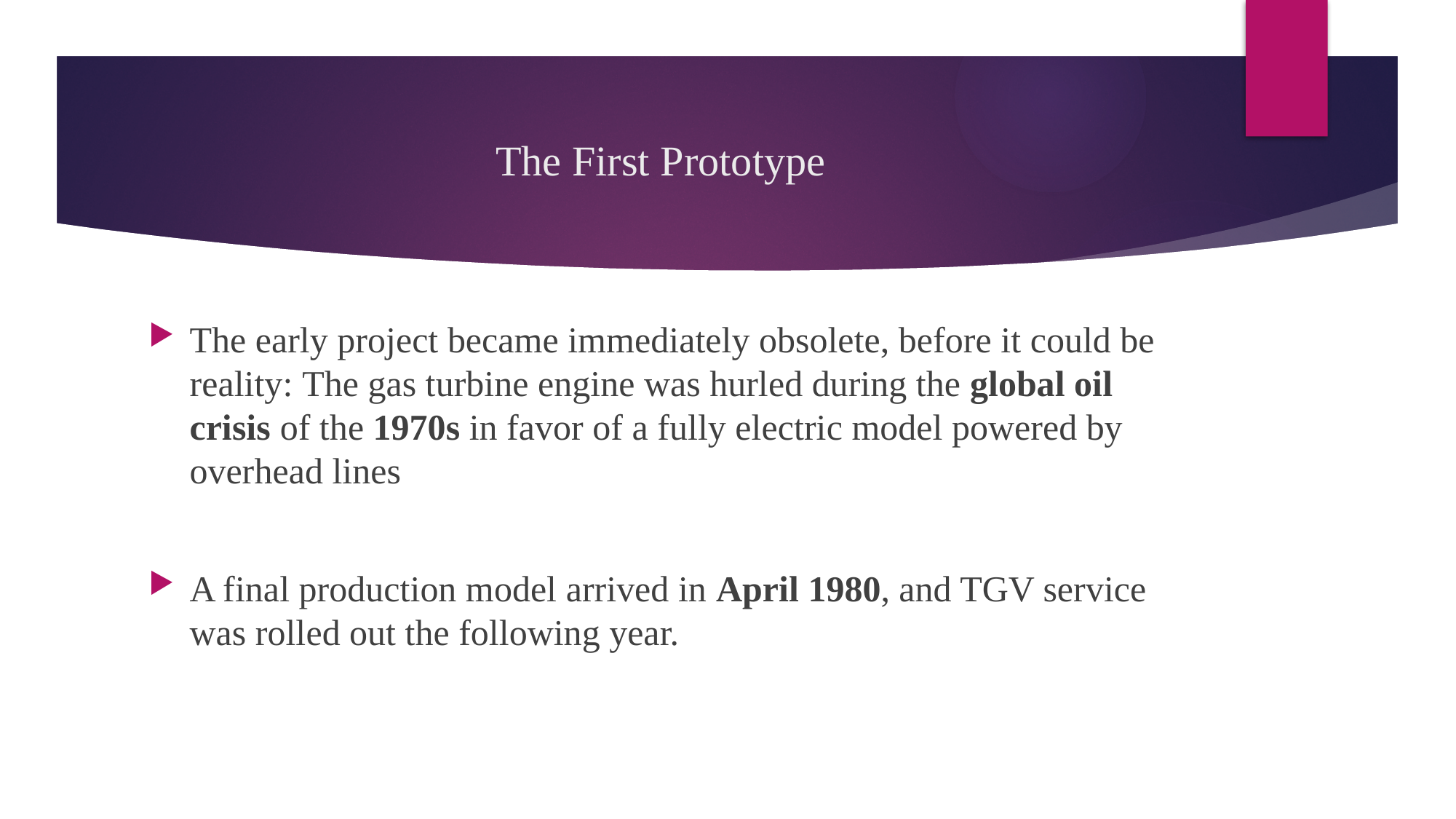

# The First Prototype
The early project became immediately obsolete, before it could be reality: The gas turbine engine was hurled during the global oil crisis of the 1970s in favor of a fully electric model powered by overhead lines

A final production model arrived in April 1980, and TGV service was rolled out the following year.